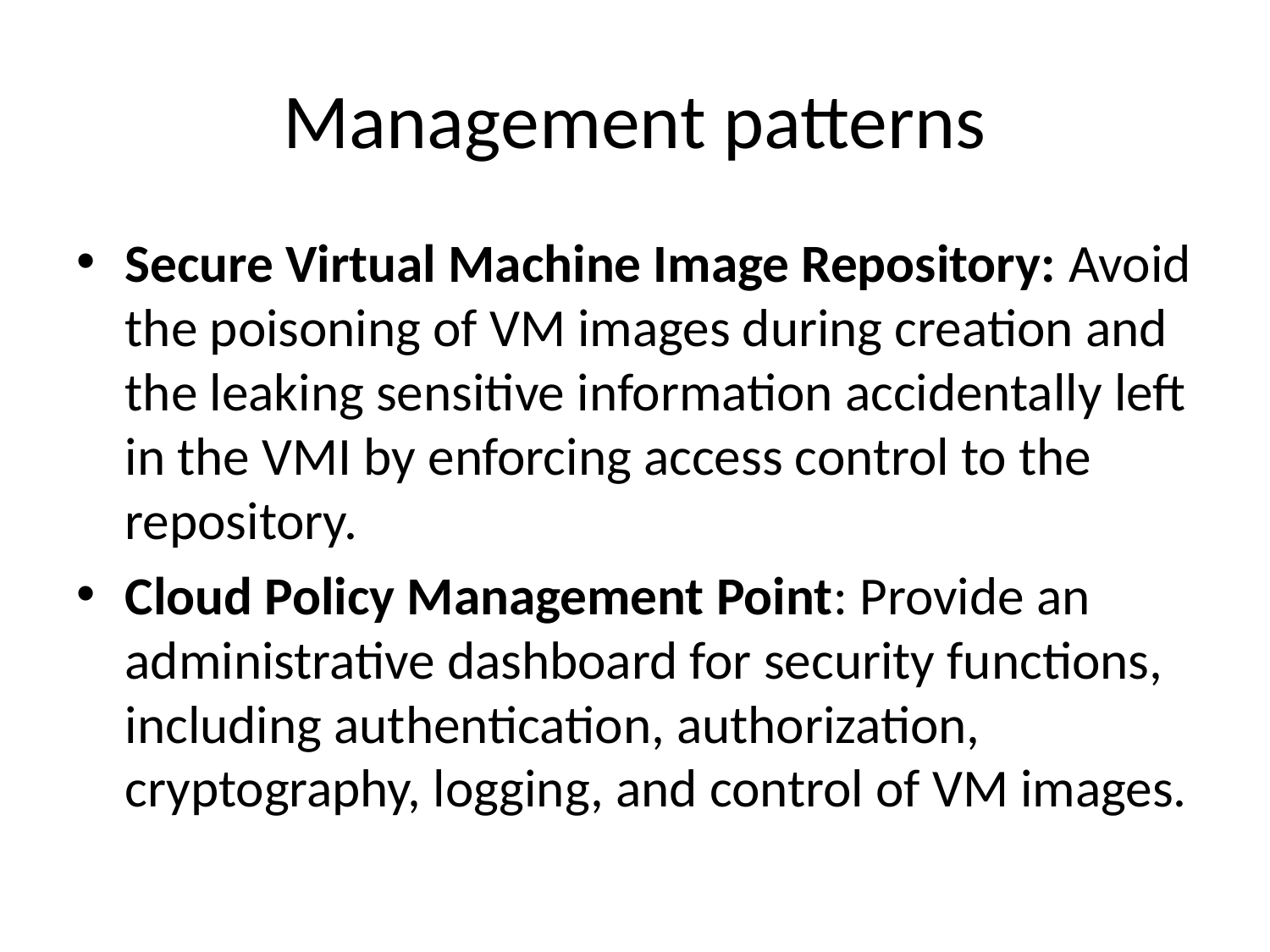

# Management patterns
Secure Virtual Machine Image Repository: Avoid the poisoning of VM images during creation and the leaking sensitive information accidentally left in the VMI by enforcing access control to the repository.
Cloud Policy Management Point: Provide an administrative dashboard for security functions, including authentication, authorization, cryptography, logging, and control of VM images.